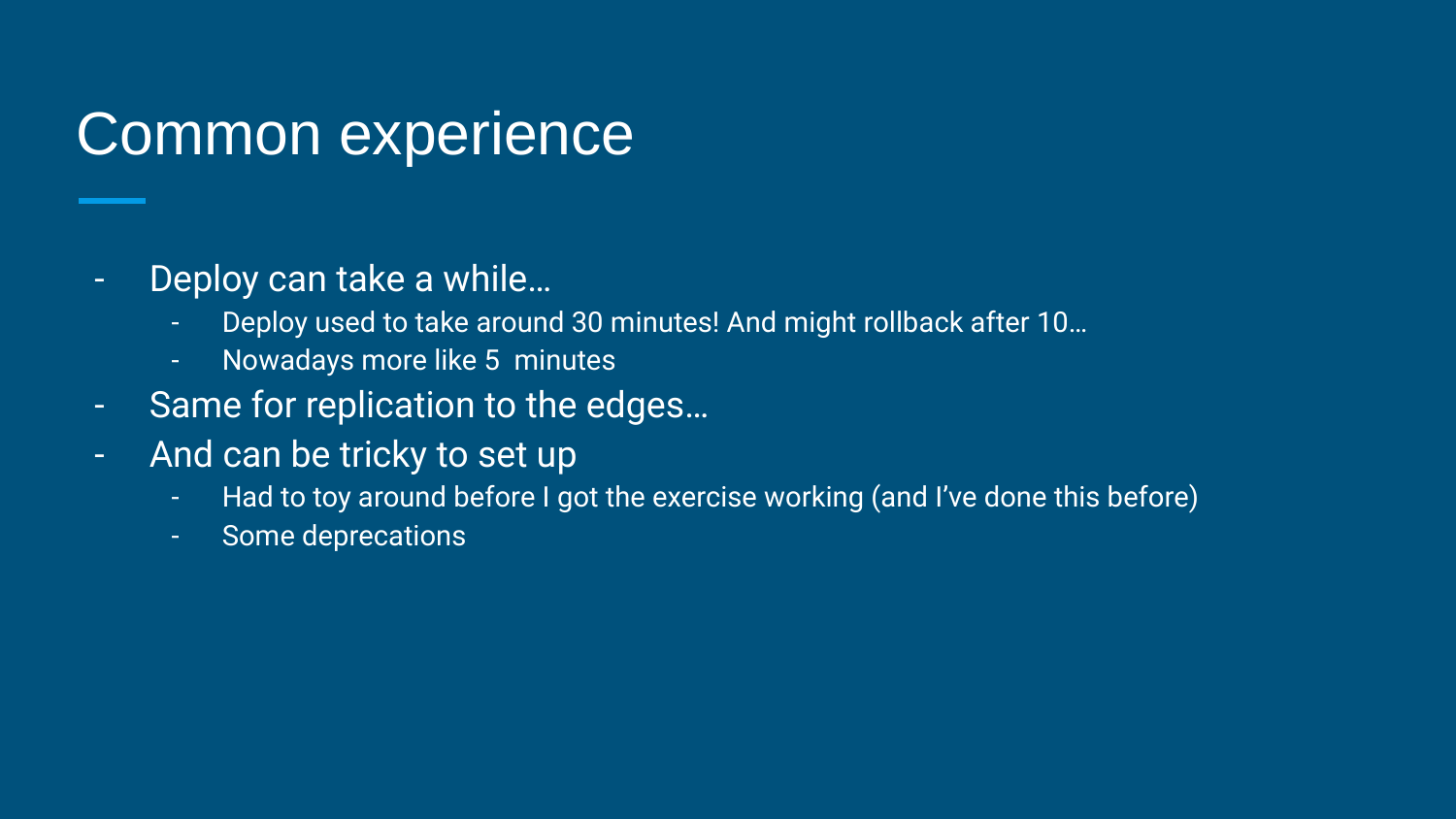

# Common experience
Deploy can take a while…
Deploy used to take around 30 minutes! And might rollback after 10…
Nowadays more like 5  minutes
Same for replication to the edges…
And can be tricky to set up
Had to toy around before I got the exercise working (and I’ve done this before)
Some deprecations